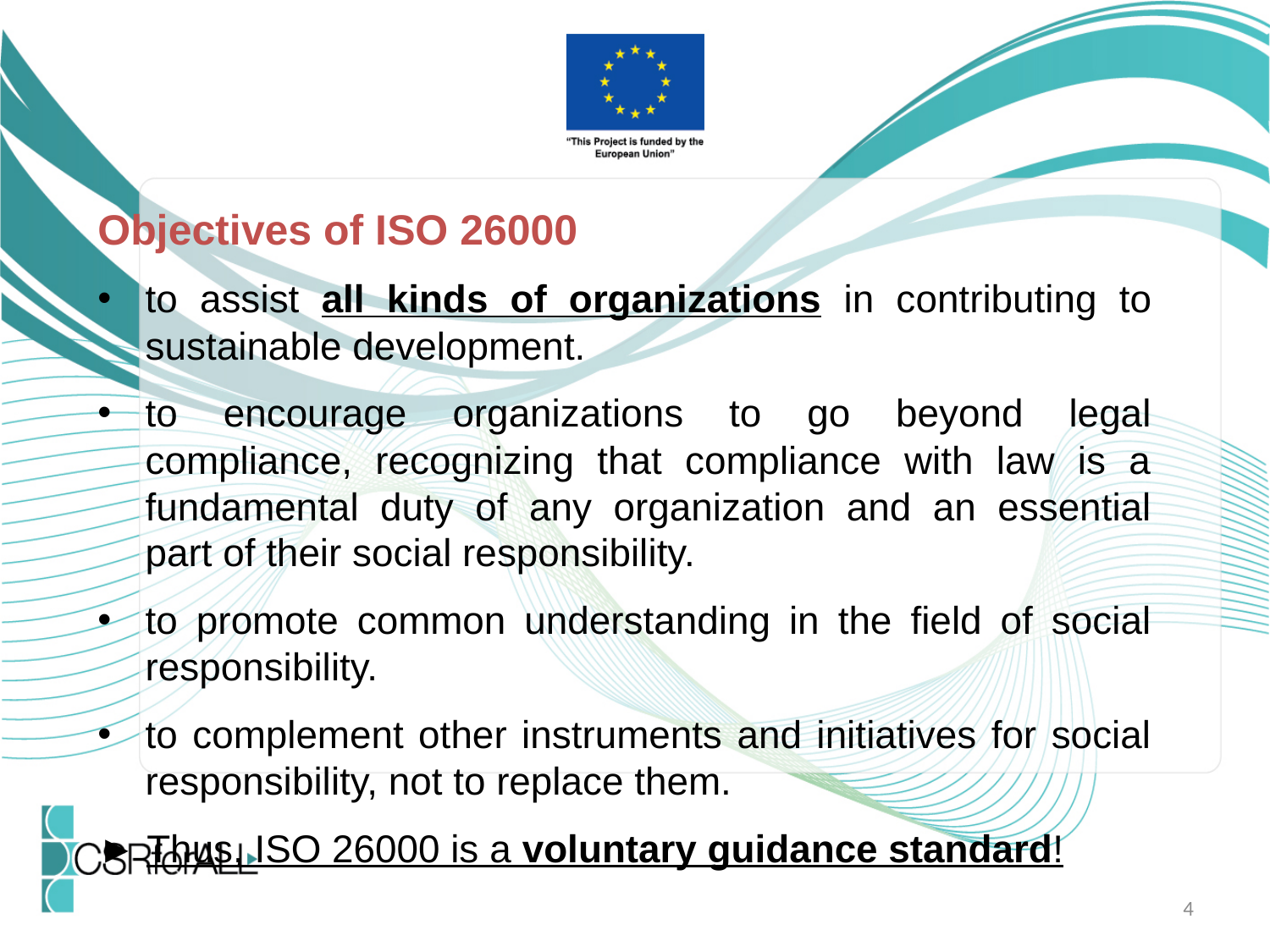

Objectives of ISO 26000
to assist all kinds of organizations in contributing to sustainable development.
to encourage organizations to go beyond legal compliance, recognizing that compliance with law is a fundamental duty of any organization and an essential part of their social responsibility.
to promote common understanding in the field of social responsibility.
to complement other instruments and initiatives for social responsibility, not to replace them.
► Thus, ISO 26000 is a voluntary guidance standard!

4